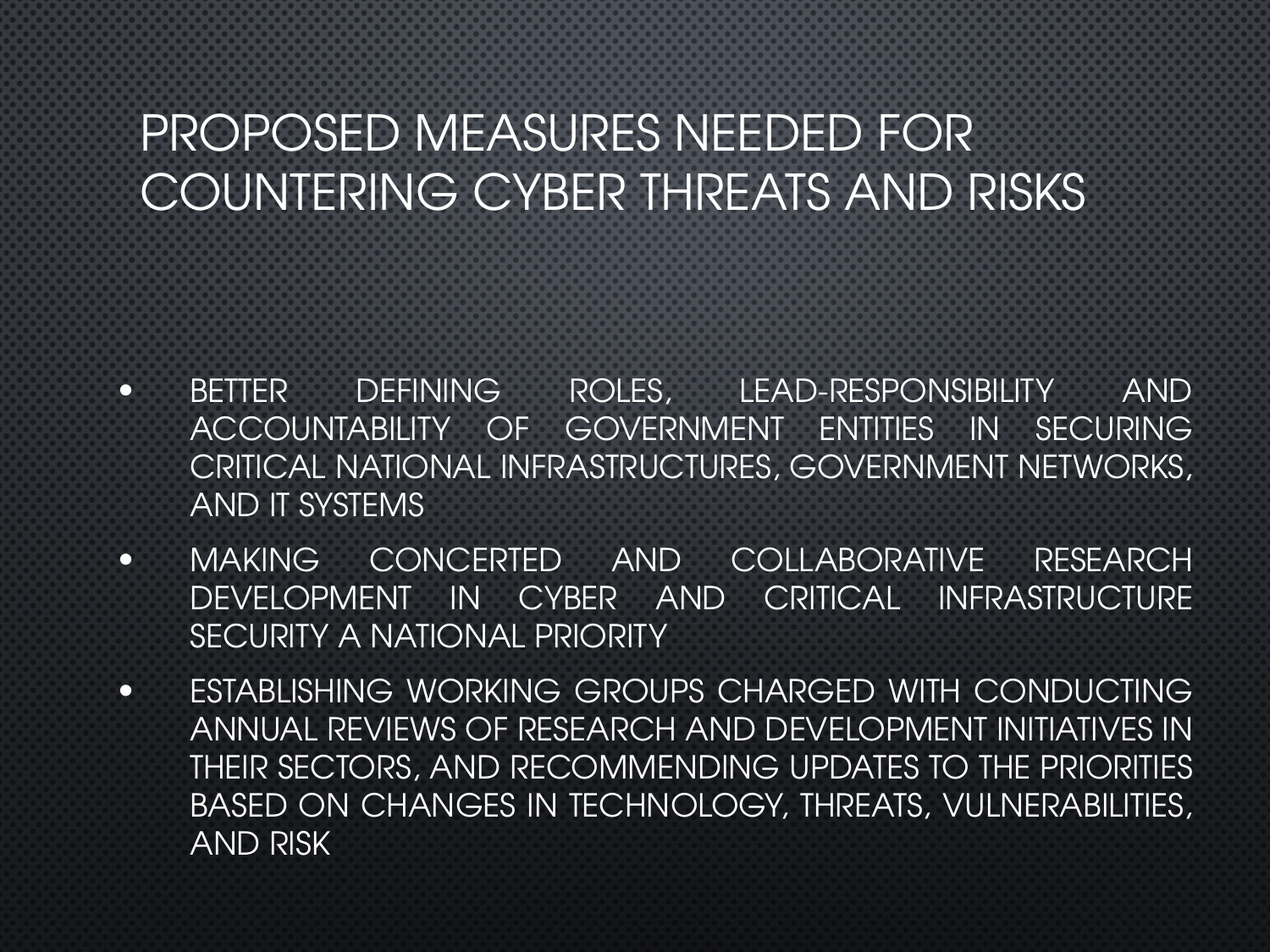

# Proposed measures needed for countering cyber threats and risks
Better defining roles, lead-responsibility and accountability of government entities in securing critical national infrastructures, government networks, and IT systems
Making concerted and collaborative research development in cyber and critical infrastructure security a national priority
Establishing working groups charged with conducting annual reviews of research and development initiatives in their sectors, and recommending updates to the priorities based on changes in technology, threats, vulnerabilities, and risk